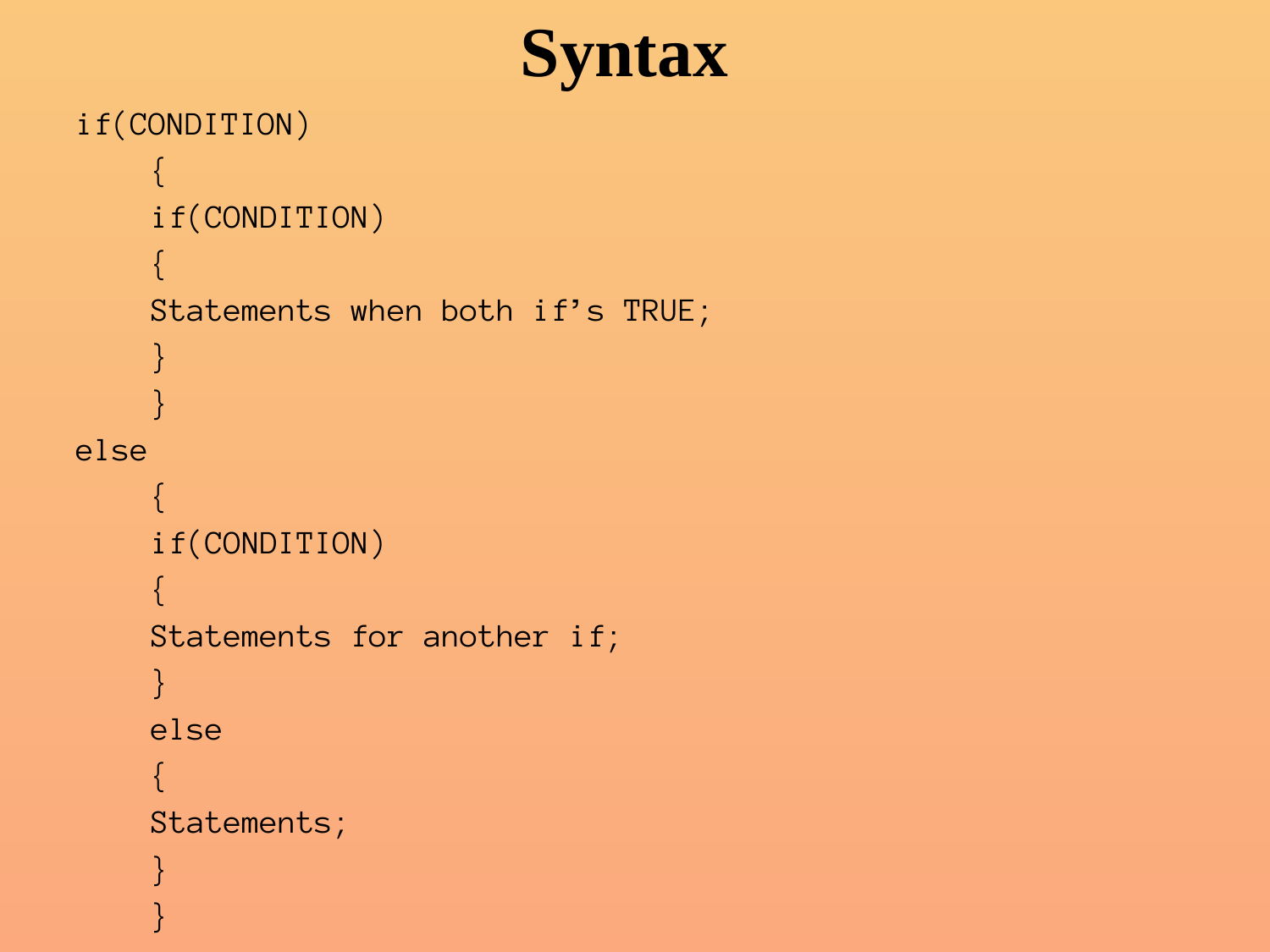

Syntax
if(CONDITION)
	{
	if(CONDITION)
		{
			Statements when both if’s TRUE;
		}
	}
else
	{
	if(CONDITION)
		{
			Statements for another if;
		}
	else
		{
			Statements;
		}
	}